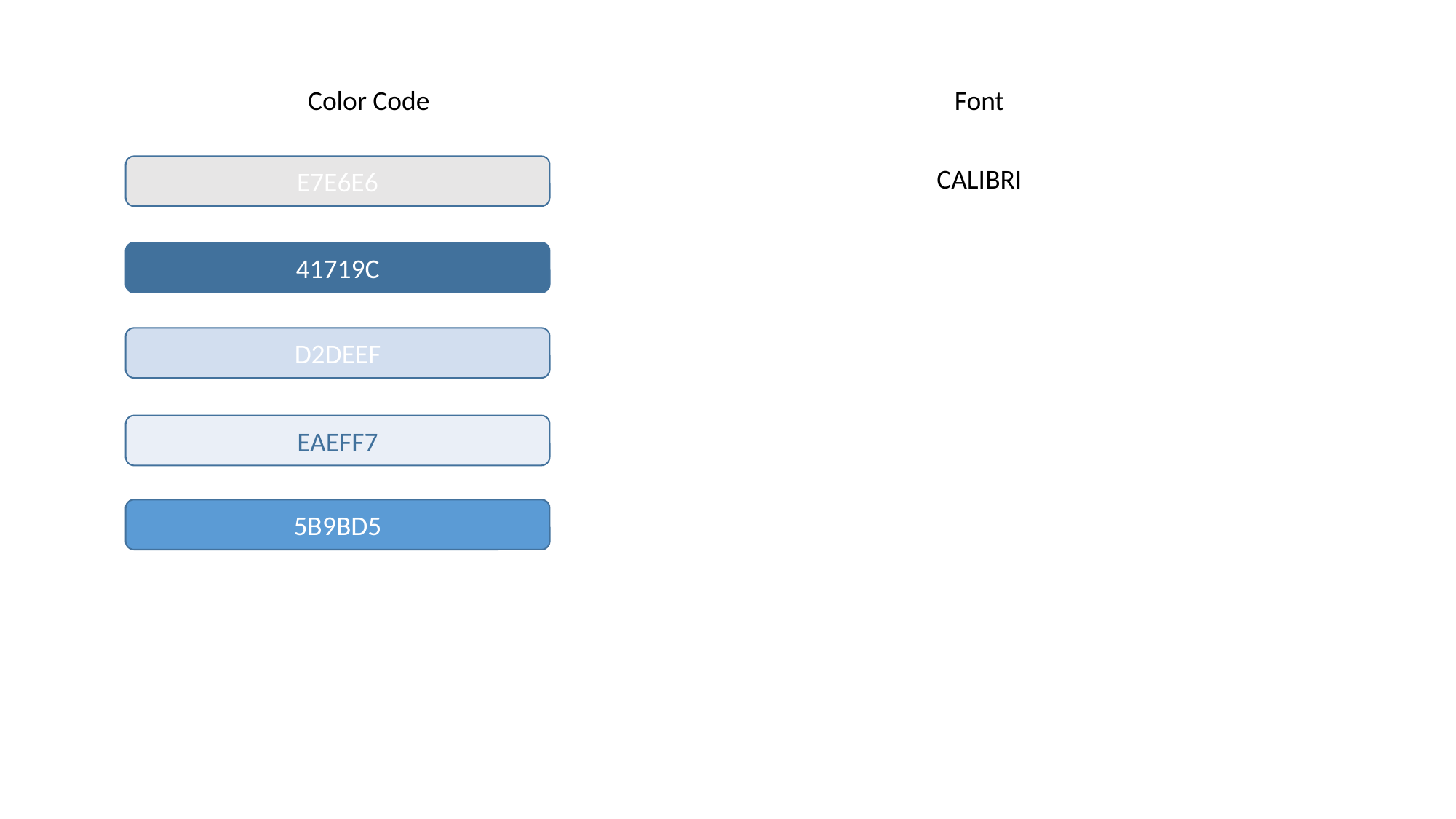

Color Code
Font
E7E6E6
CALIBRI
41719C
D2DEEF
EAEFF7
5B9BD5